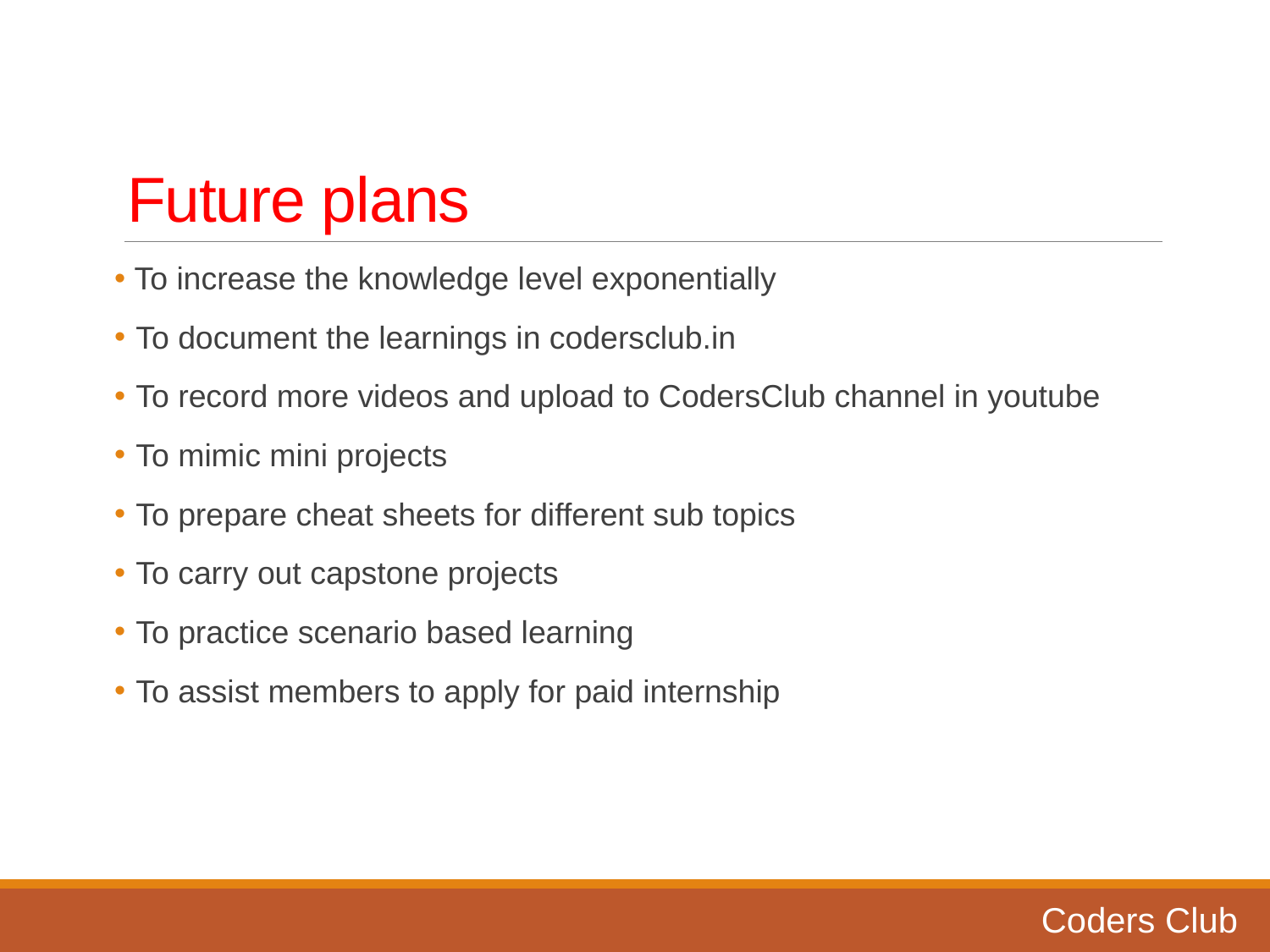

# Future plans
 To increase the knowledge level exponentially
 To document the learnings in codersclub.in
 To record more videos and upload to CodersClub channel in youtube
 To mimic mini projects
 To prepare cheat sheets for different sub topics
 To carry out capstone projects
 To practice scenario based learning
 To assist members to apply for paid internship
Coders Club